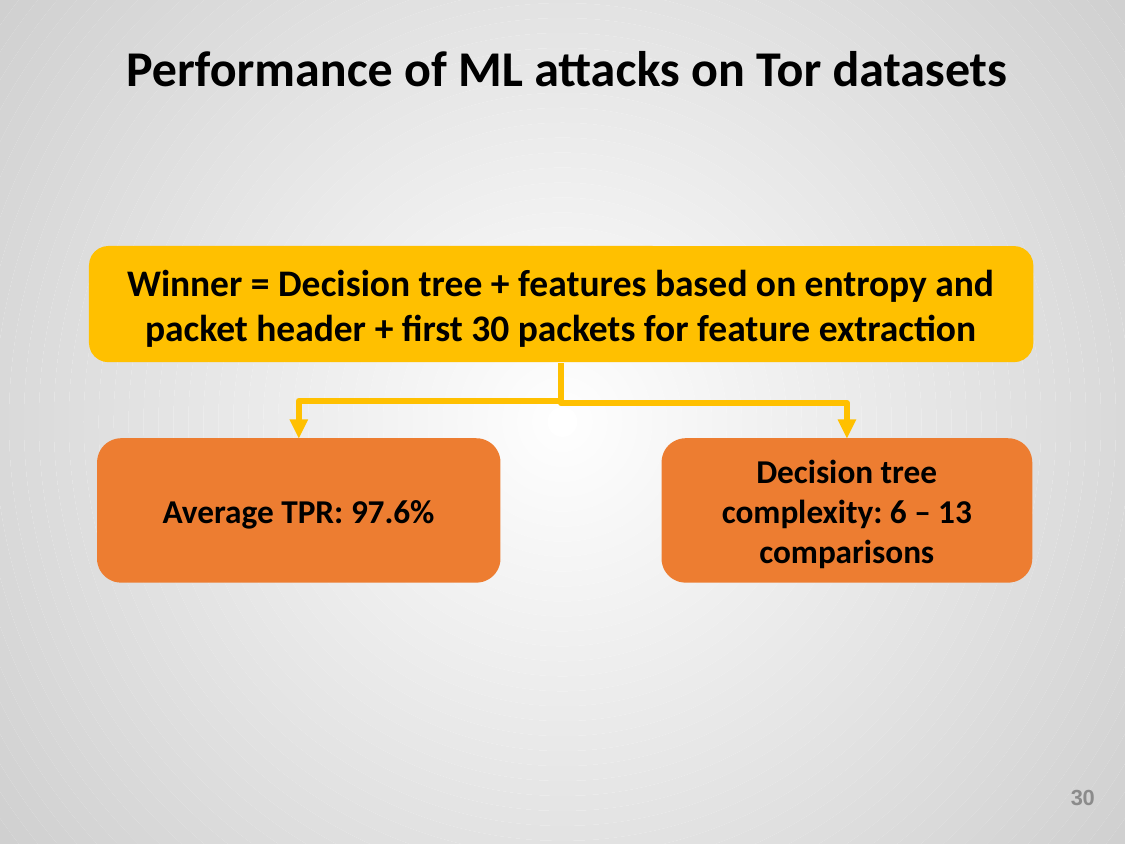

Performance of ML attacks on Tor datasets
Winner = Decision tree + features based on entropy and packet header + first 30 packets for feature extraction
Average TPR: 97.6%
Decision tree complexity: 6 – 13 comparisons
30